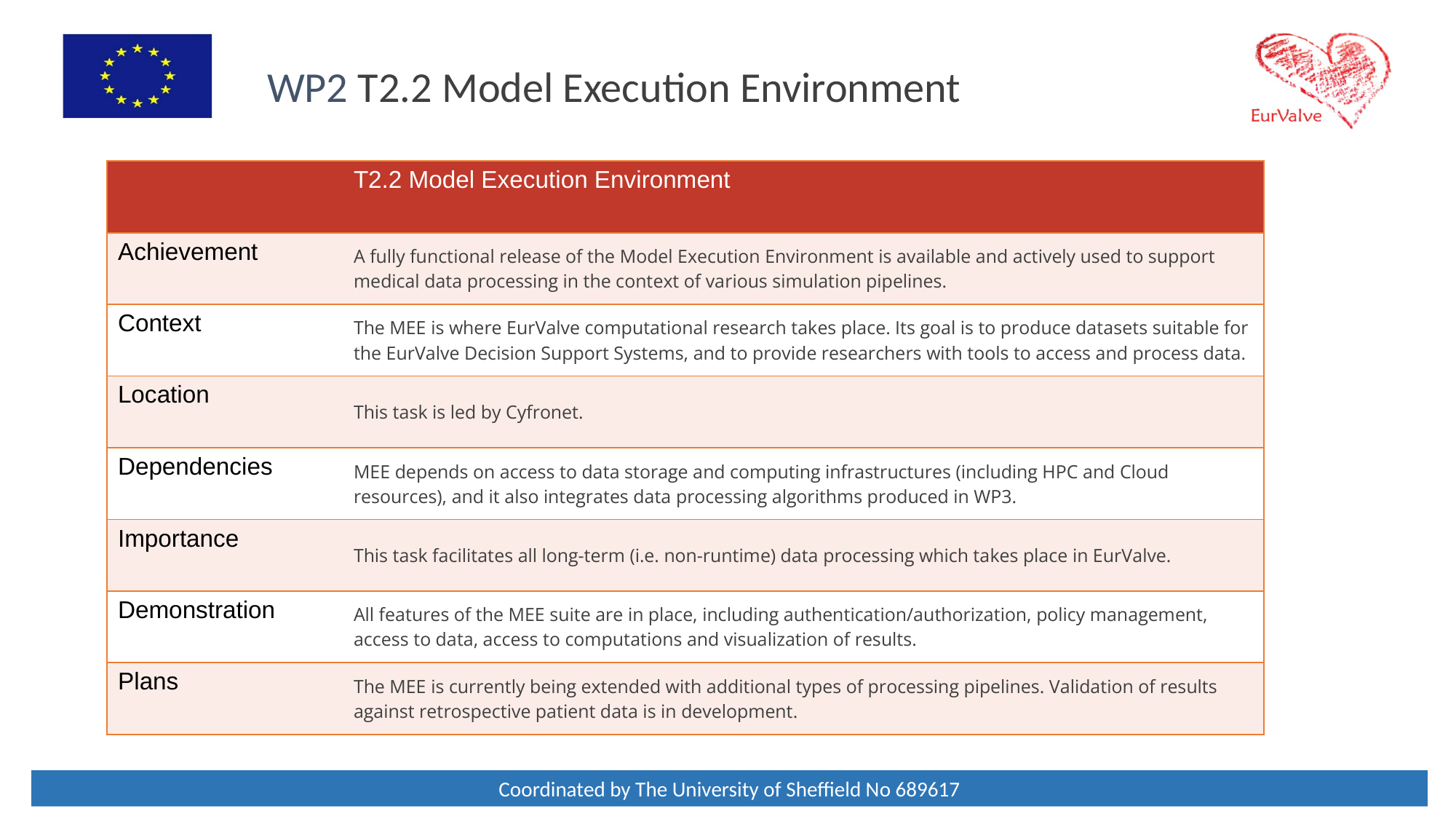

# WP2 T2.2 Model Execution Environment
|  | T2.2 Model Execution Environment |
| --- | --- |
| Achievement | A fully functional release of the Model Execution Environment is available and actively used to support medical data processing in the context of various simulation pipelines. |
| Context | The MEE is where EurValve computational research takes place. Its goal is to produce datasets suitable for the EurValve Decision Support Systems, and to provide researchers with tools to access and process data. |
| Location | This task is led by Cyfronet. |
| Dependencies | MEE depends on access to data storage and computing infrastructures (including HPC and Cloud resources), and it also integrates data processing algorithms produced in WP3. |
| Importance | This task facilitates all long-term (i.e. non-runtime) data processing which takes place in EurValve. |
| Demonstration | All features of the MEE suite are in place, including authentication/authorization, policy management, access to data, access to computations and visualization of results. |
| Plans | The MEE is currently being extended with additional types of processing pipelines. Validation of results against retrospective patient data is in development. |